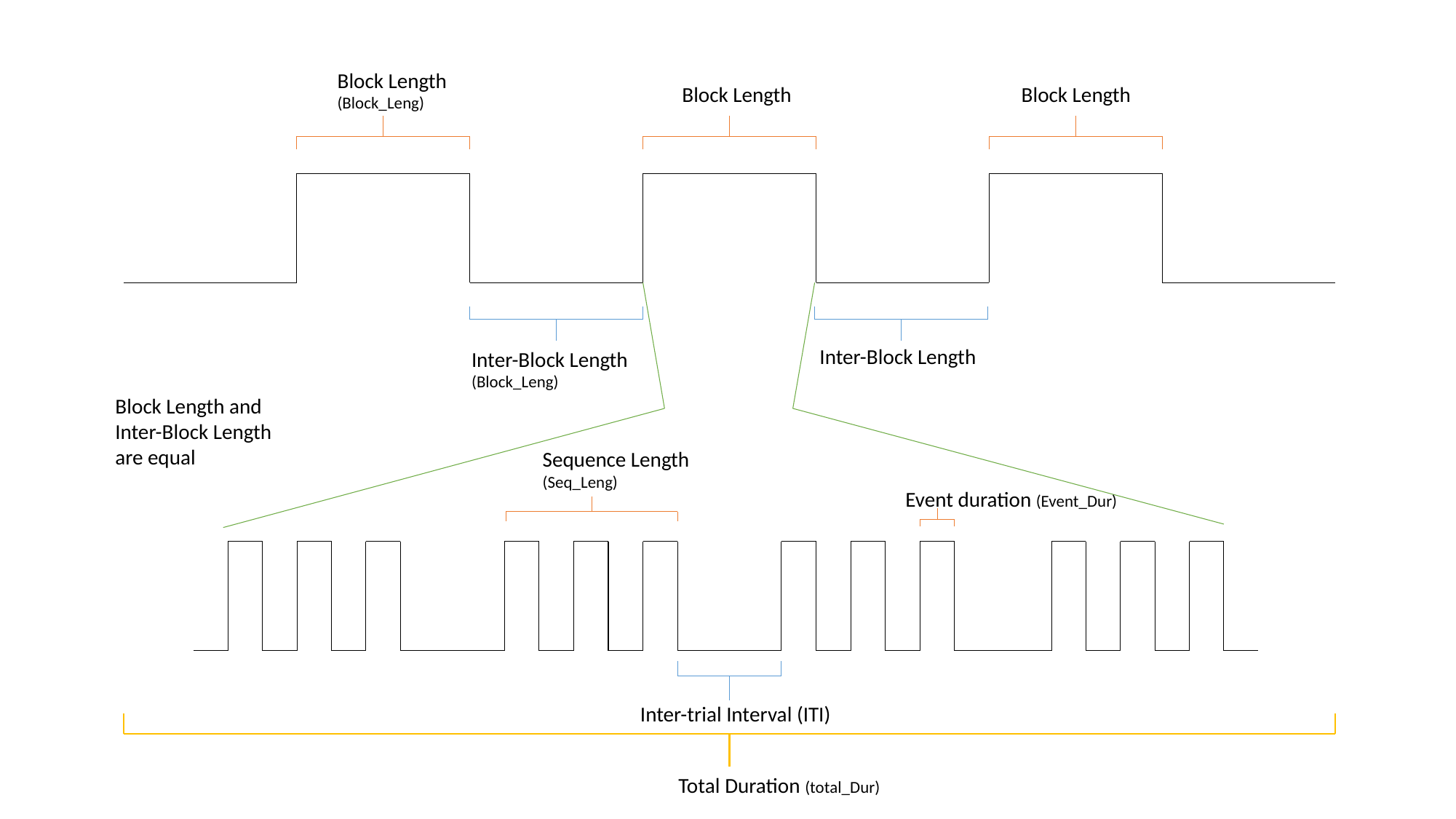

Block Length (Block_Leng)
Block Length

Block Length
Inter-Block Length

Inter-Block Length
(Block_Leng)
Block Length and Inter-Block Length are equal
Sequence Length
(Seq_Leng)
Event duration (Event_Dur)
Inter-trial Interval (ITI)
Total Duration (total_Dur)